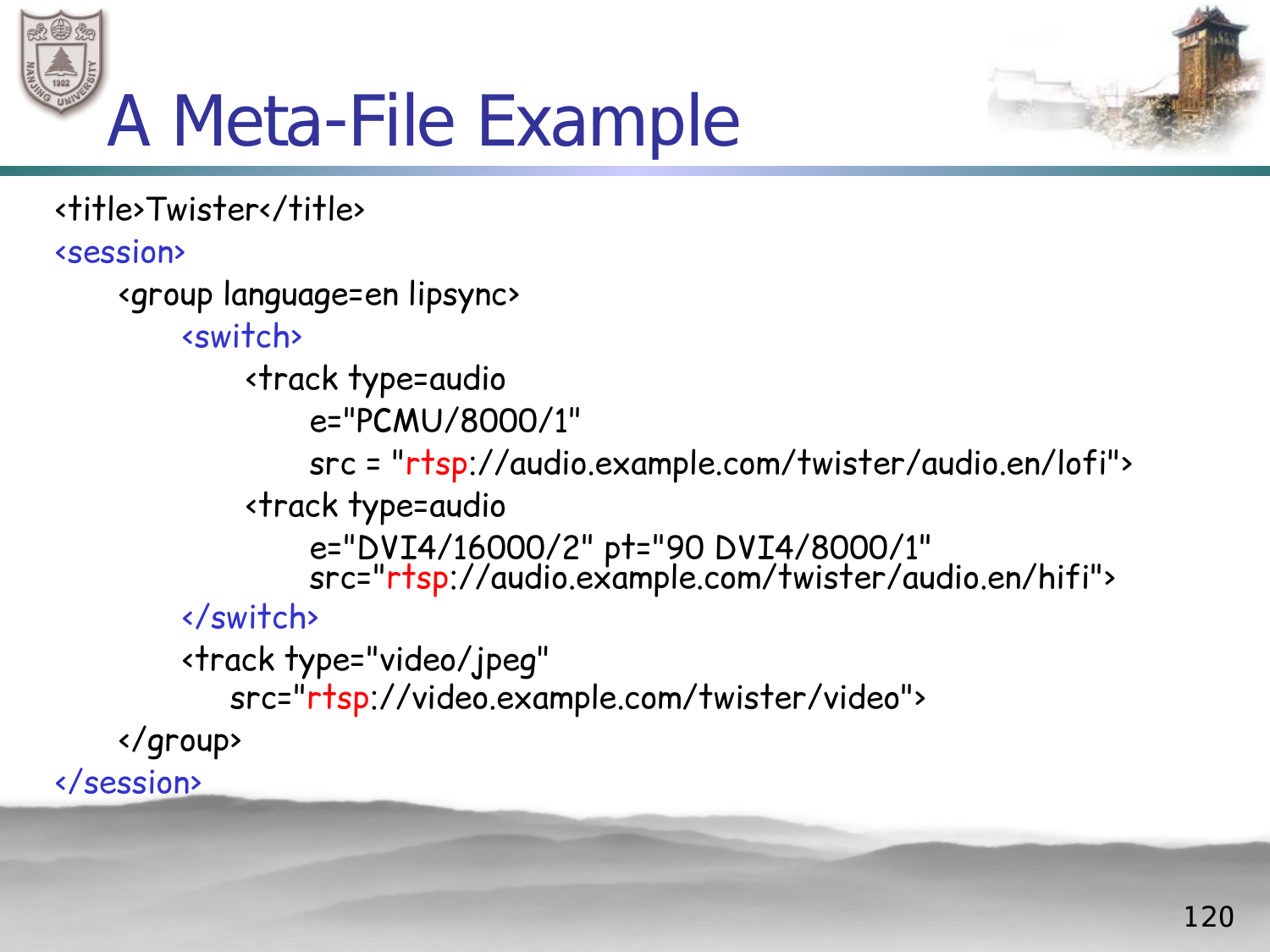

# A Meta-File Example
<title>Twister</title>
<session>
<group language=en lipsync>
<switch>
<track type=audio
e="PCMU/8000/1"
src = "rtsp://audio.example.com/twister/audio.en/lofi">
<track type=audio
e="DVI4/16000/2" pt="90 DVI4/8000/1"
src="rtsp://audio.example.com/twister/audio.en/hifi">
</switch>
<track type="video/jpeg" src="rtsp://video.example.com/twister/video">
</group>
</session>
120